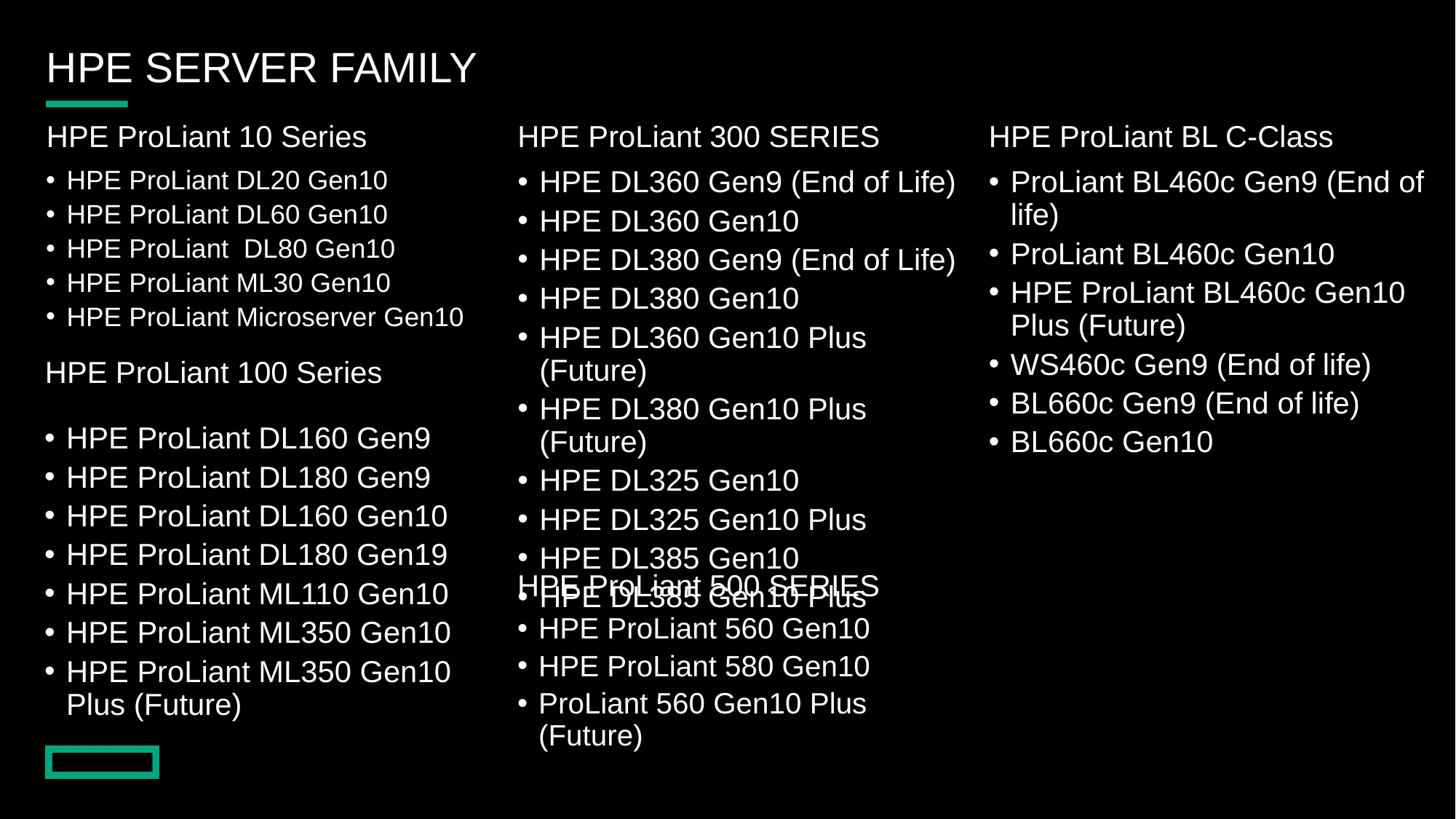

# Hpe server family
HPE ProLiant 10 Series
HPE ProLiant 300 SERIES
HPE ProLiant BL C-Class

HPE ProLiant DL20 Gen10
HPE ProLiant DL60 Gen10
HPE ProLiant  DL80 Gen10
HPE ProLiant ML30 Gen10
HPE ProLiant Microserver Gen10

HPE DL360 Gen9 (End of Life)
HPE DL360 Gen10
HPE DL380 Gen9 (End of Life)
HPE DL380 Gen10
HPE DL360 Gen10 Plus (Future)
HPE DL380 Gen10 Plus (Future)
HPE DL325 Gen10
HPE DL325 Gen10 Plus
HPE DL385 Gen10
HPE DL385 Gen10 Plus

ProLiant BL460c Gen9 (End of life)
ProLiant BL460c Gen10
HPE ProLiant BL460c Gen10 Plus (Future)
WS460c Gen9 (End of life)
BL660c Gen9 (End of life)
BL660c Gen10
HPE ProLiant 100 Series
HPE ProLiant DL160 Gen9
HPE ProLiant DL180 Gen9
HPE ProLiant DL160 Gen10
HPE ProLiant DL180 Gen19
HPE ProLiant ML110 Gen10
HPE ProLiant ML350 Gen10
HPE ProLiant ML350 Gen10 Plus (Future)

HPE ProLiant 500 SERIES
HPE ProLiant 560 Gen10
HPE ProLiant 580 Gen10
ProLiant 560 Gen10 Plus (Future)